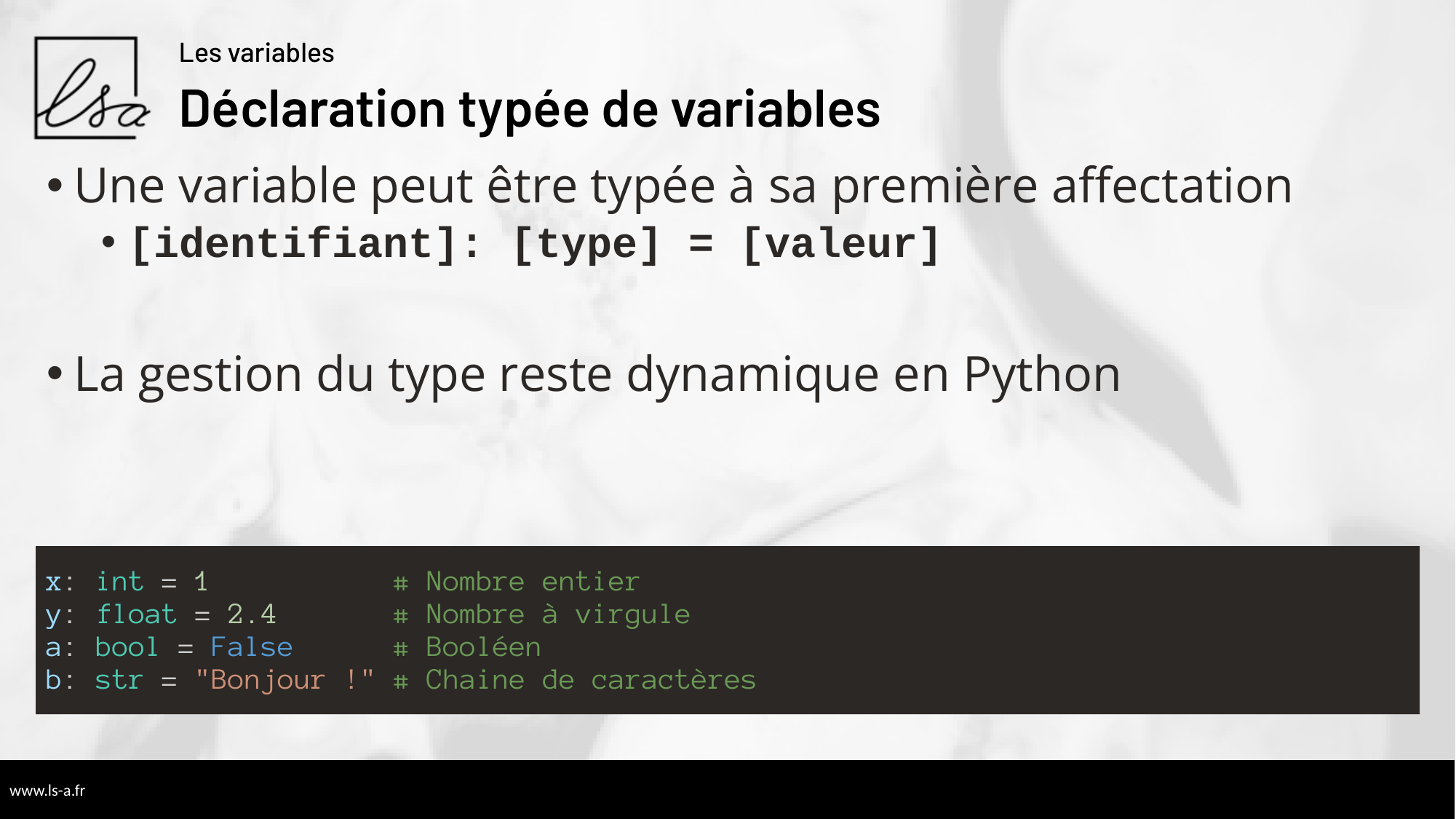

Les variables
# Déclaration typée de variables
Une variable peut être typée à sa première affectation
[identifiant]: [type] = [valeur]

La gestion du type reste dynamique en Python
x: int = 1           # Nombre entier
y: float = 2.4       # Nombre à virgule
a: bool = False      # Booléen
b: str = "Bonjour !" # Chaine de caractères